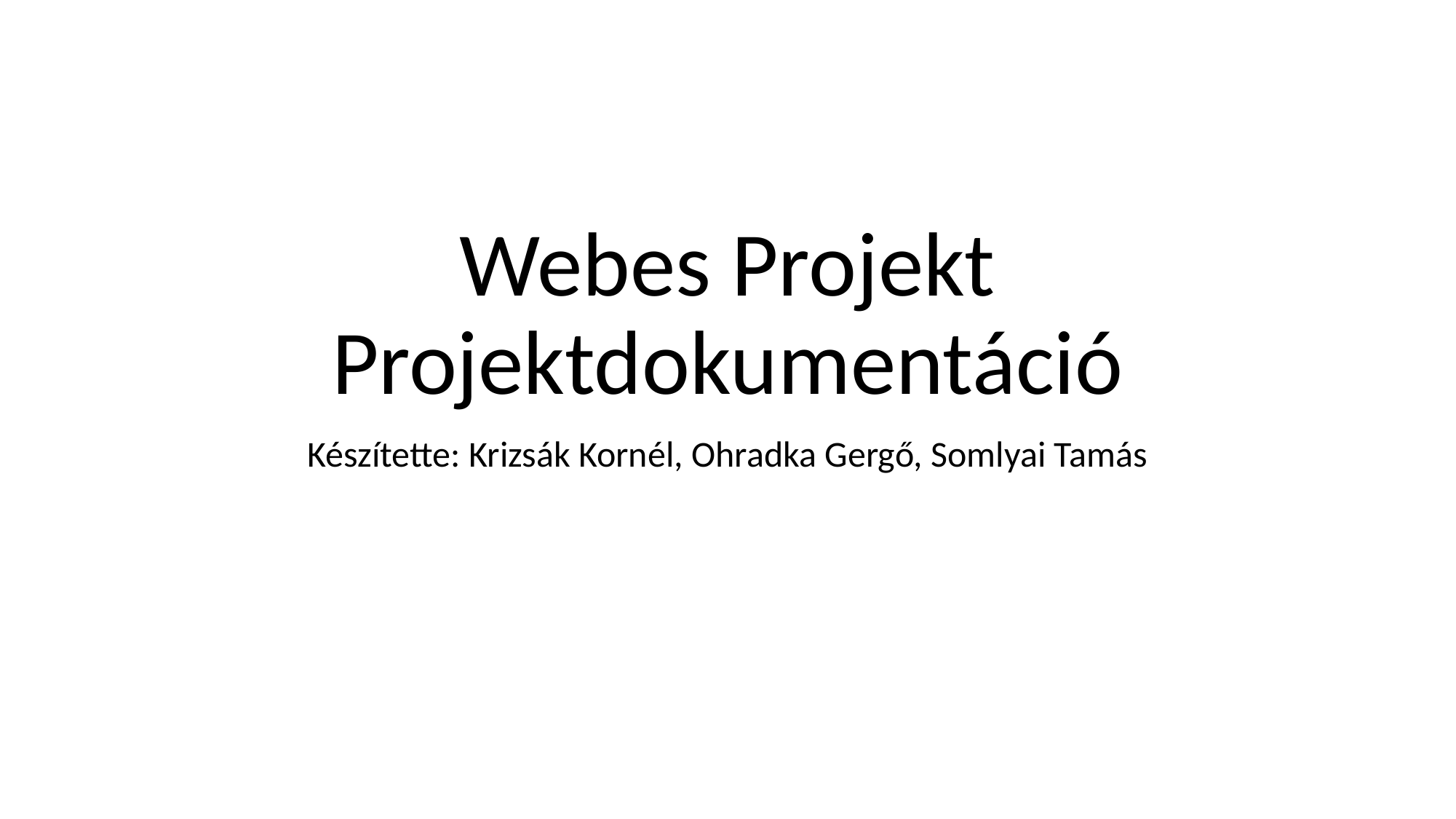

# Webes Projekt Projektdokumentáció
Készítette: Krizsák Kornél, Ohradka Gergő, Somlyai Tamás